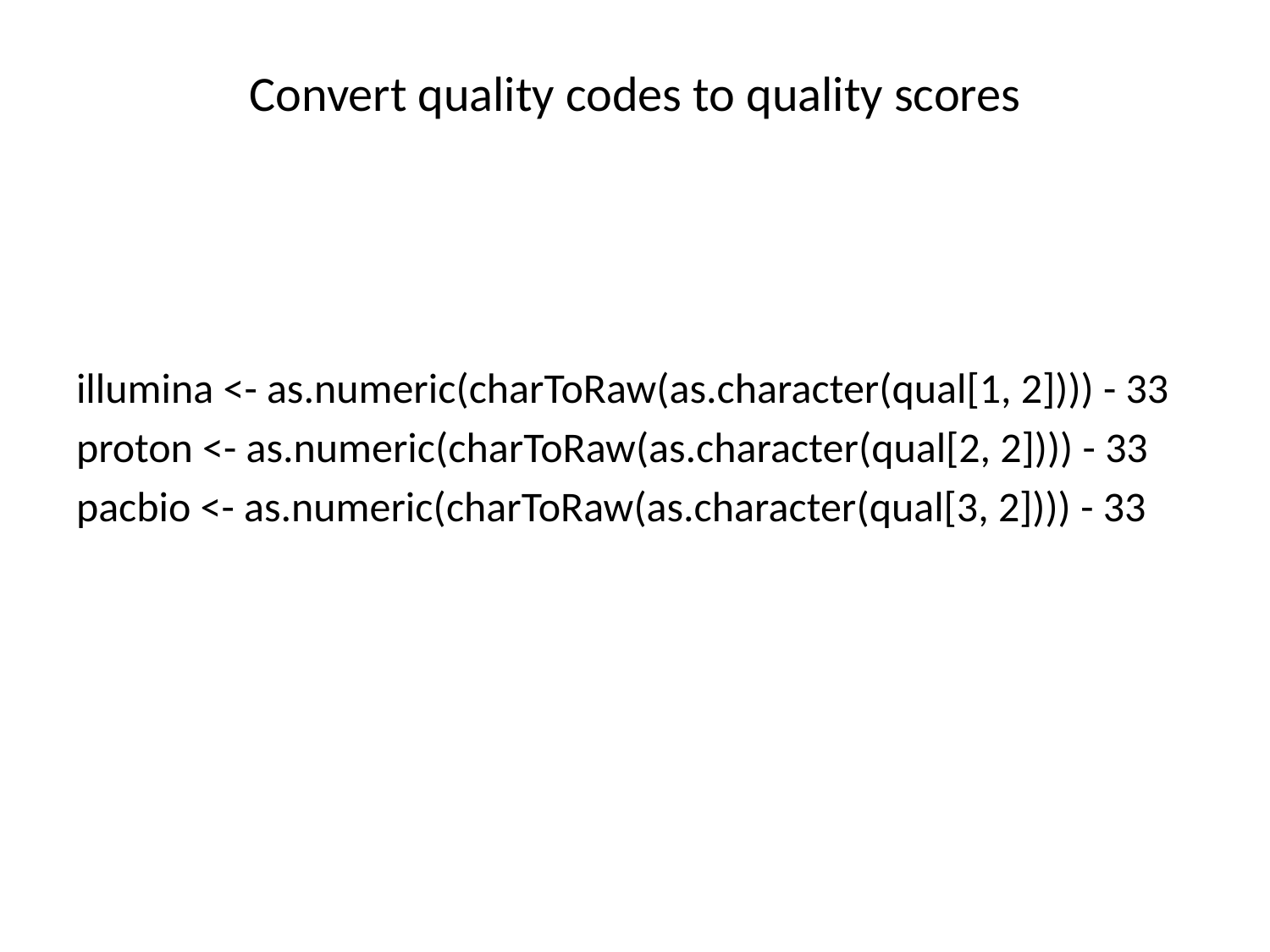

# Convert quality codes to quality scores
illumina <- as.numeric(charToRaw(as.character(qual[1, 2]))) - 33
proton <- as.numeric(charToRaw(as.character(qual[2, 2]))) - 33
pacbio <- as.numeric(charToRaw(as.character(qual[3, 2]))) - 33